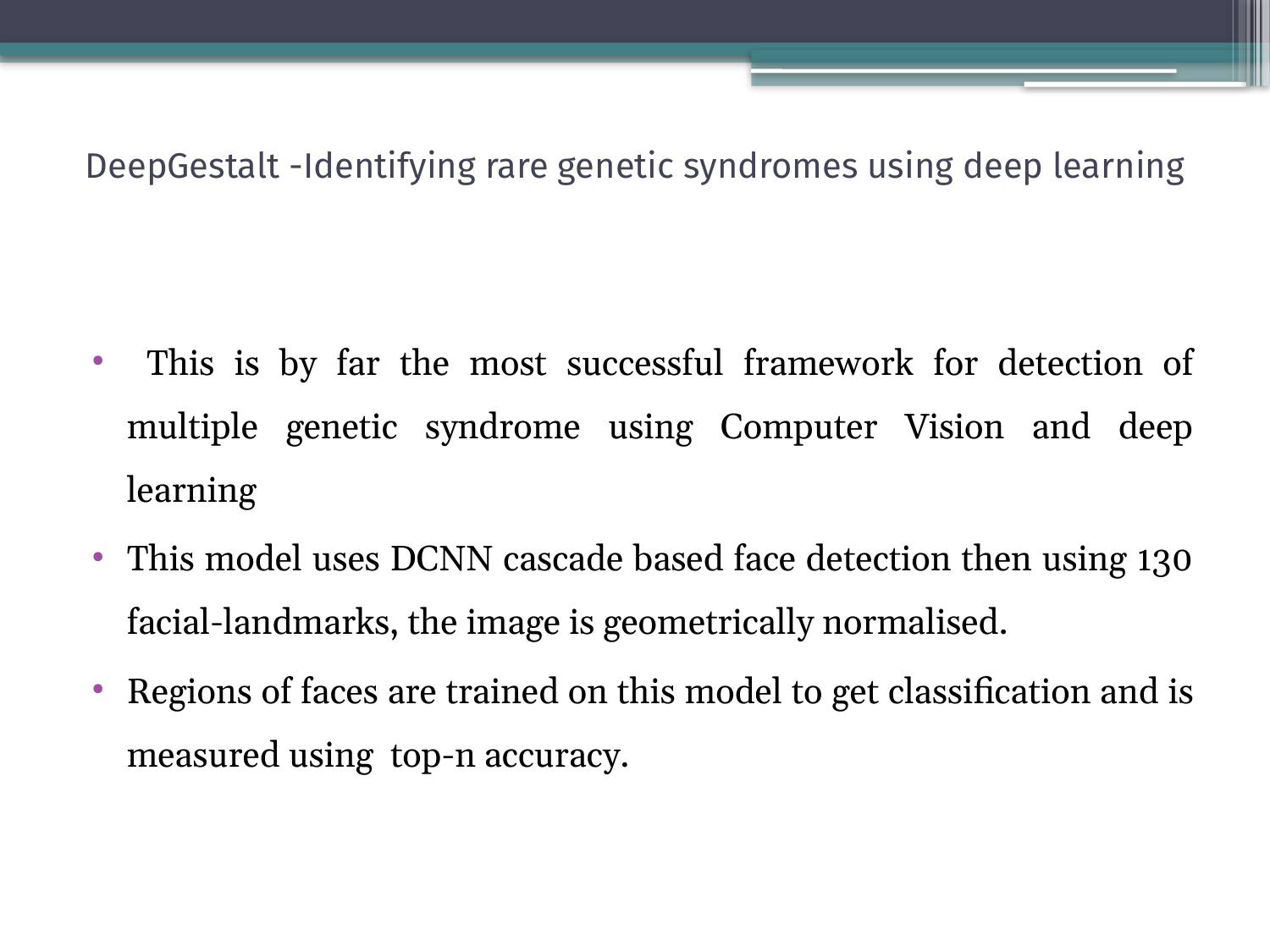

# DeepGestalt -Identifying rare genetic syndromes using deep learning
 This is by far the most successful framework for detection of multiple genetic syndrome using Computer Vision and deep learning
This model uses DCNN cascade based face detection then using 130 facial-landmarks, the image is geometrically normalised.
Regions of faces are trained on this model to get classification and is measured using  top-n accuracy.